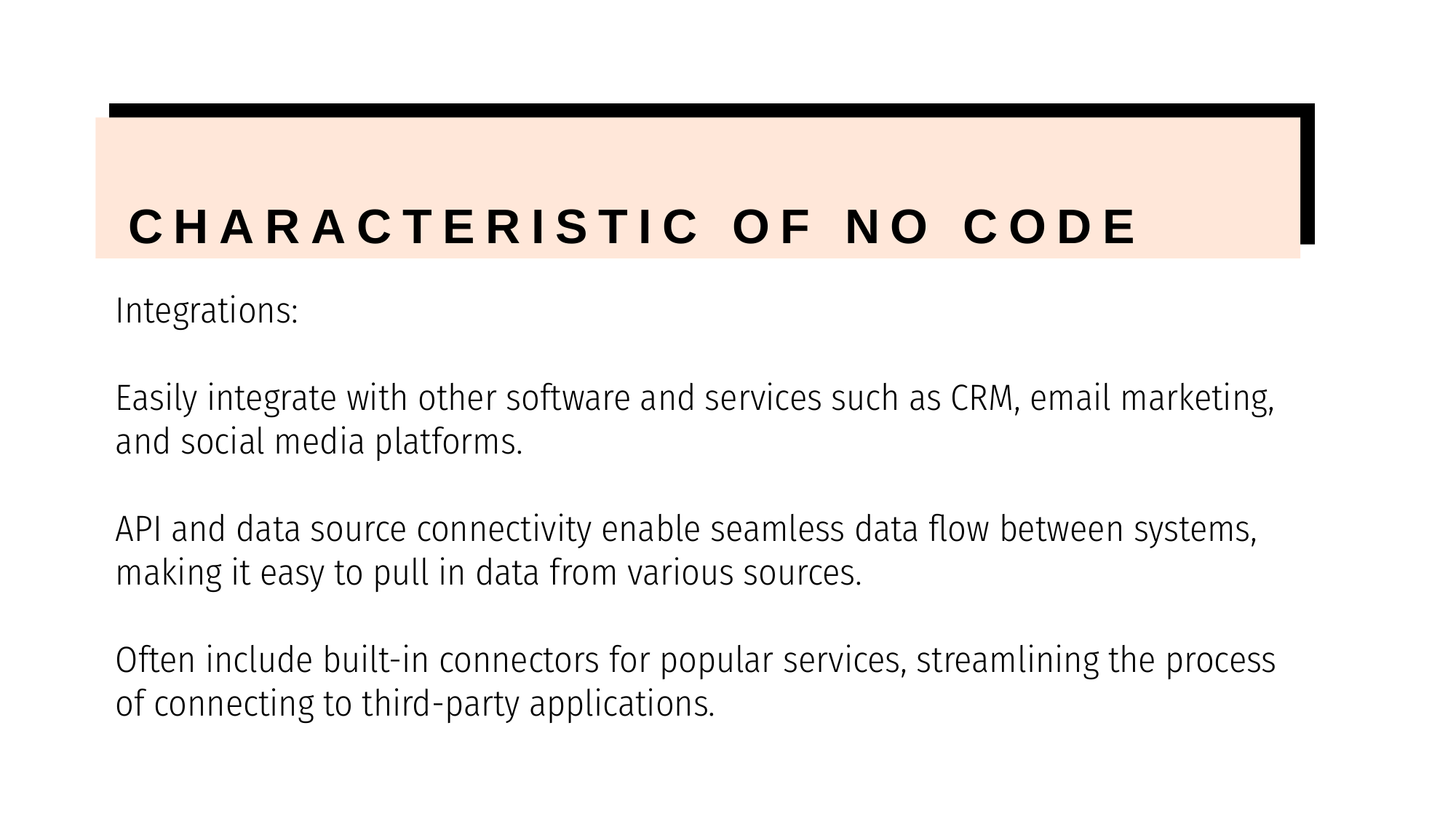

# Characteristic of no code
Integrations:

Easily integrate with other software and services such as CRM, email marketing, and social media platforms.

API and data source connectivity enable seamless data flow between systems, making it easy to pull in data from various sources.

Often include built-in connectors for popular services, streamlining the process of connecting to third-party applications.